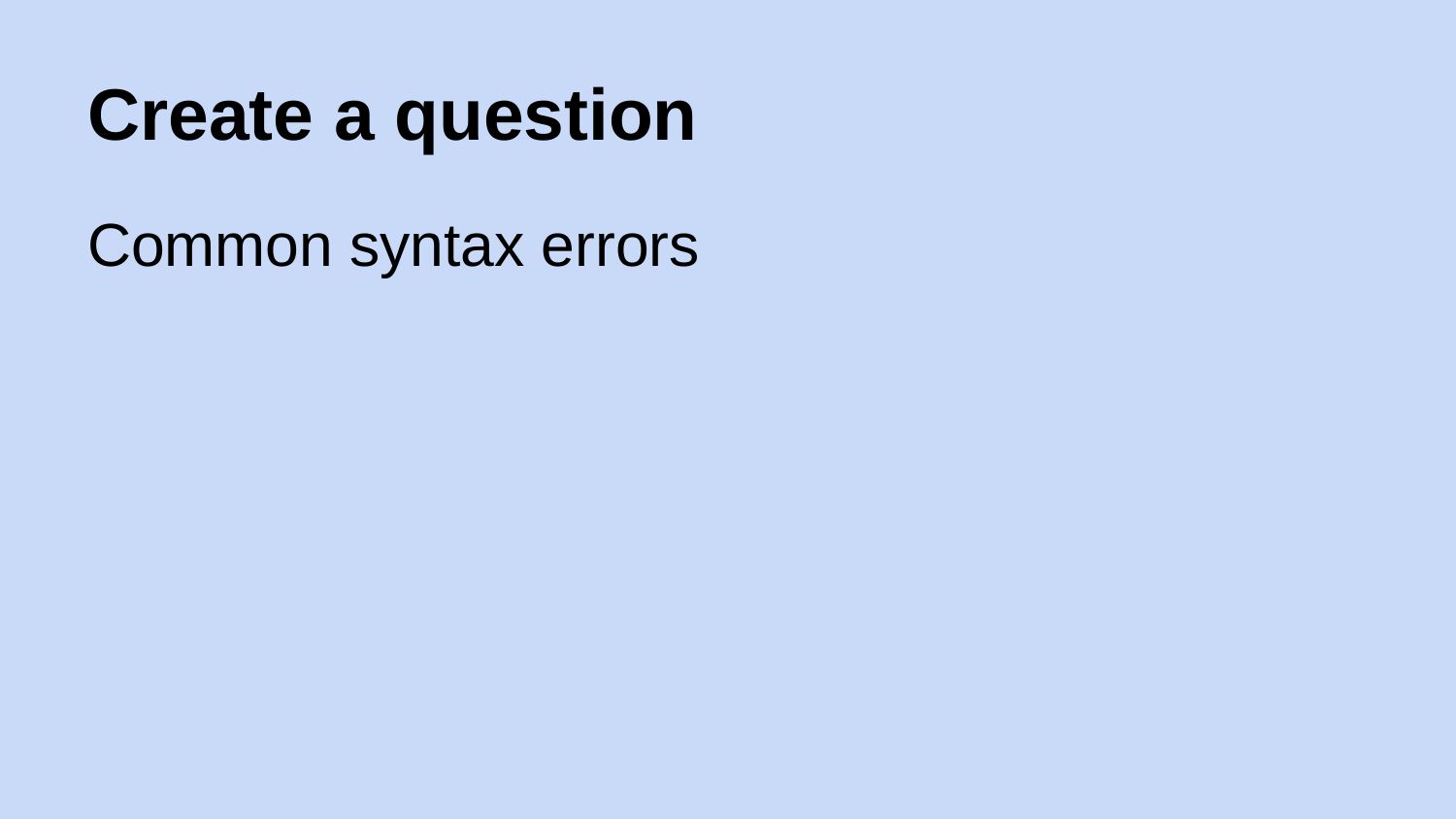

# Create a question
Common syntax errors